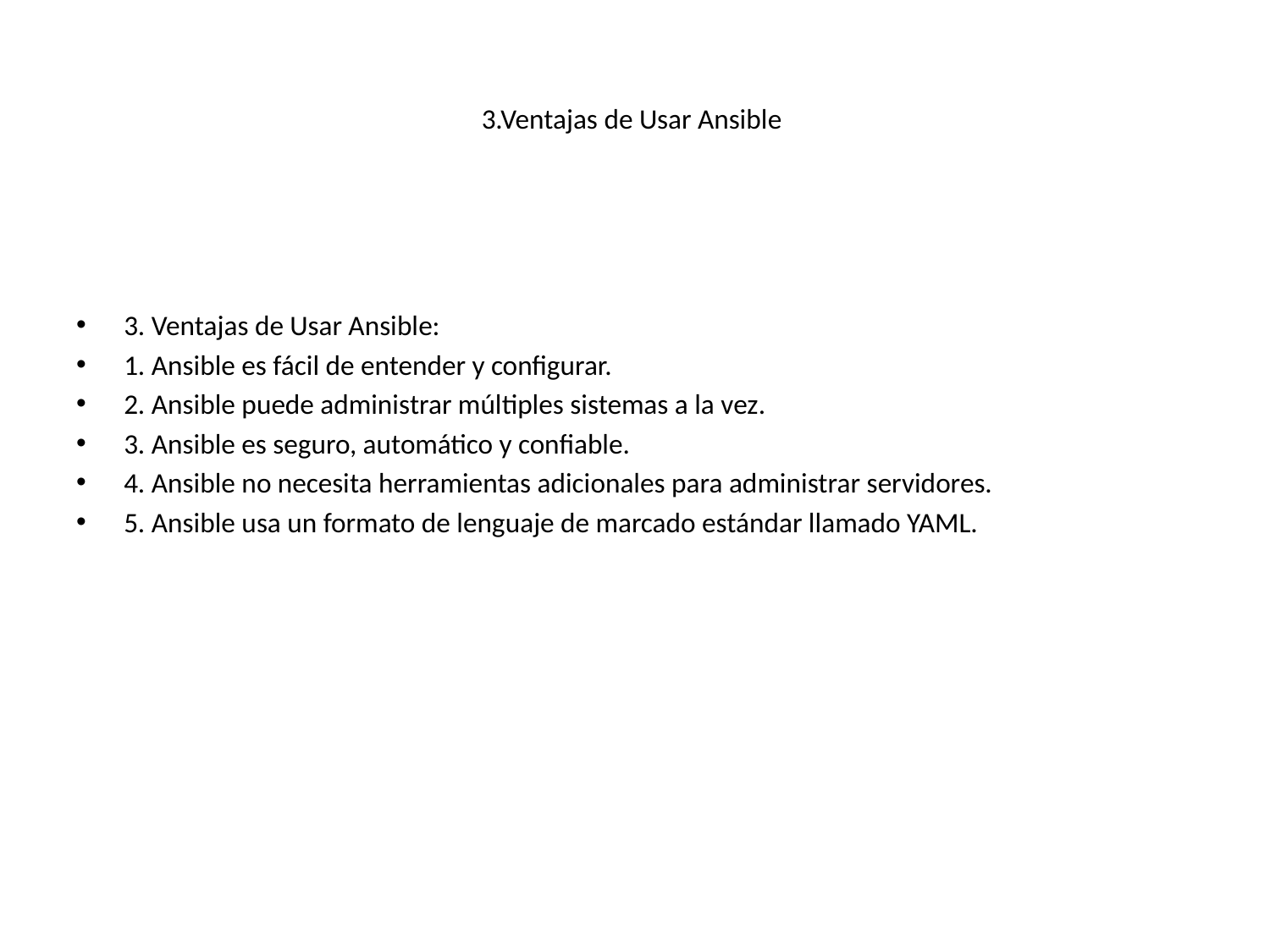

# 3.Ventajas de Usar Ansible

3. Ventajas de Usar Ansible:
1. Ansible es fácil de entender y configurar.
2. Ansible puede administrar múltiples sistemas a la vez.
3. Ansible es seguro, automático y confiable.
4. Ansible no necesita herramientas adicionales para administrar servidores.
5. Ansible usa un formato de lenguaje de marcado estándar llamado YAML.